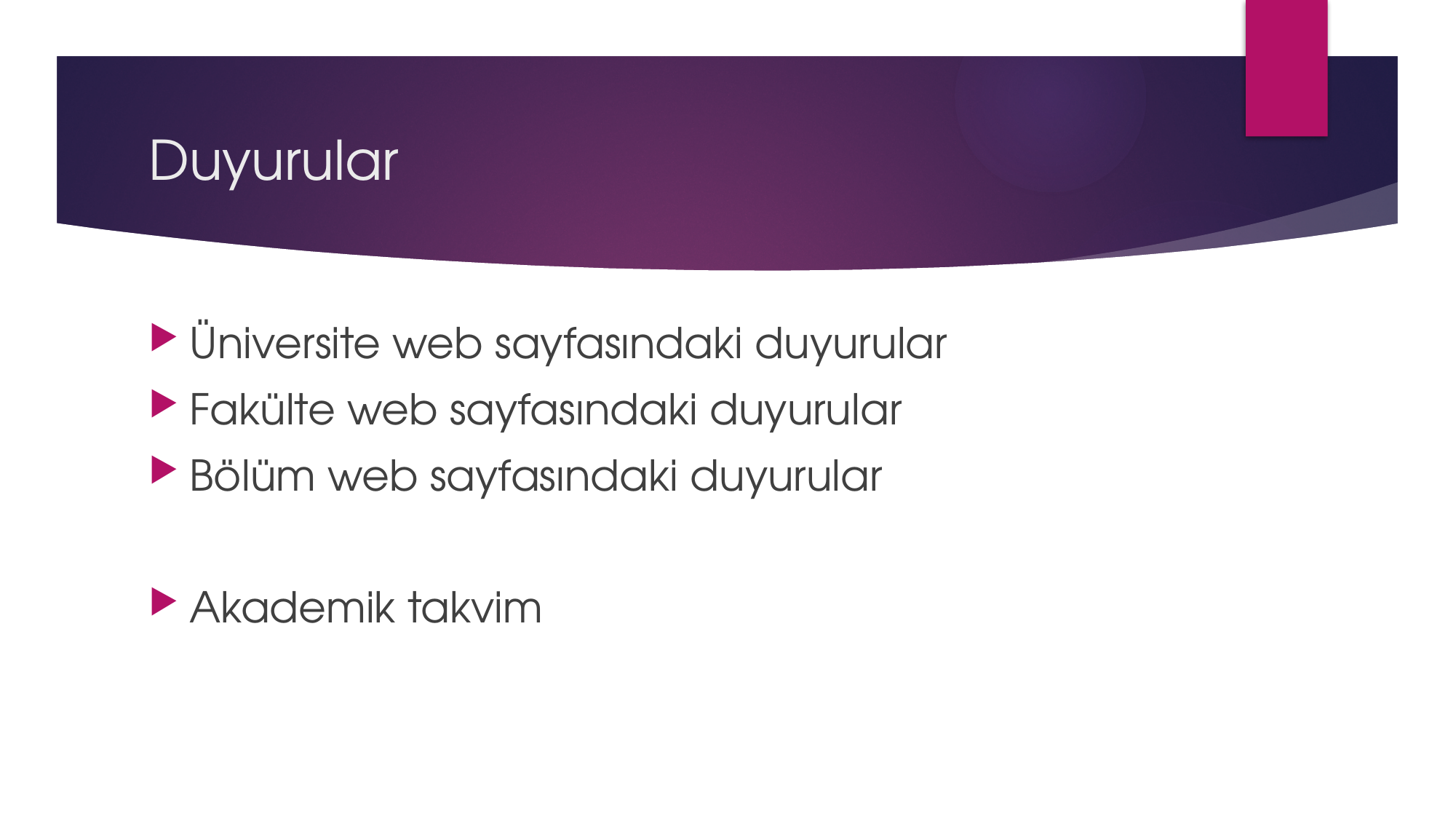

# Duyurular
Üniversite web sayfasındaki duyurular
Fakülte web sayfasındaki duyurular
Bölüm web sayfasındaki duyurular

Akademik takvim